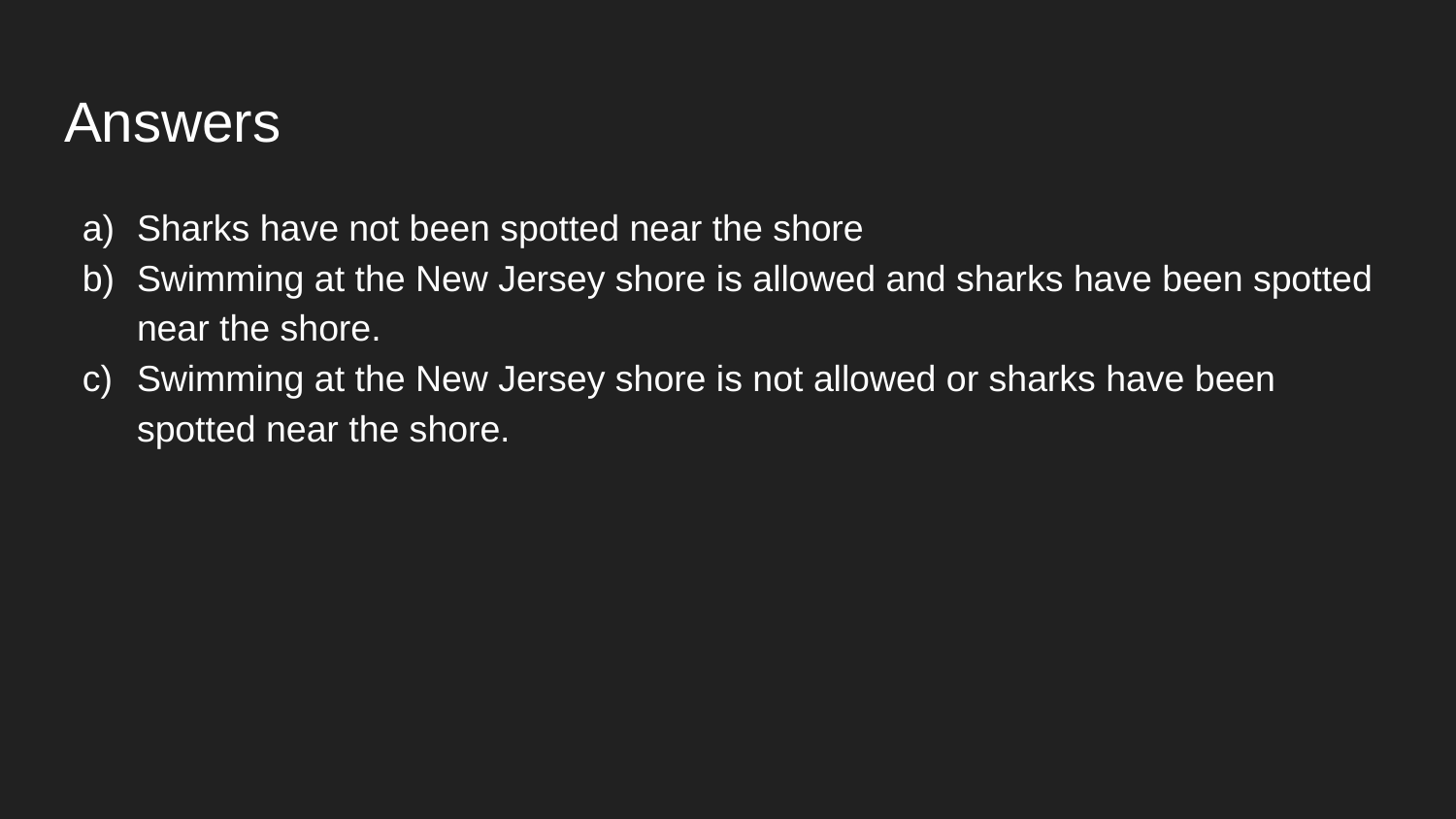

# Answers
Sharks have not been spotted near the shore
Swimming at the New Jersey shore is allowed and sharks have been spotted near the shore.
Swimming at the New Jersey shore is not allowed or sharks have been spotted near the shore.